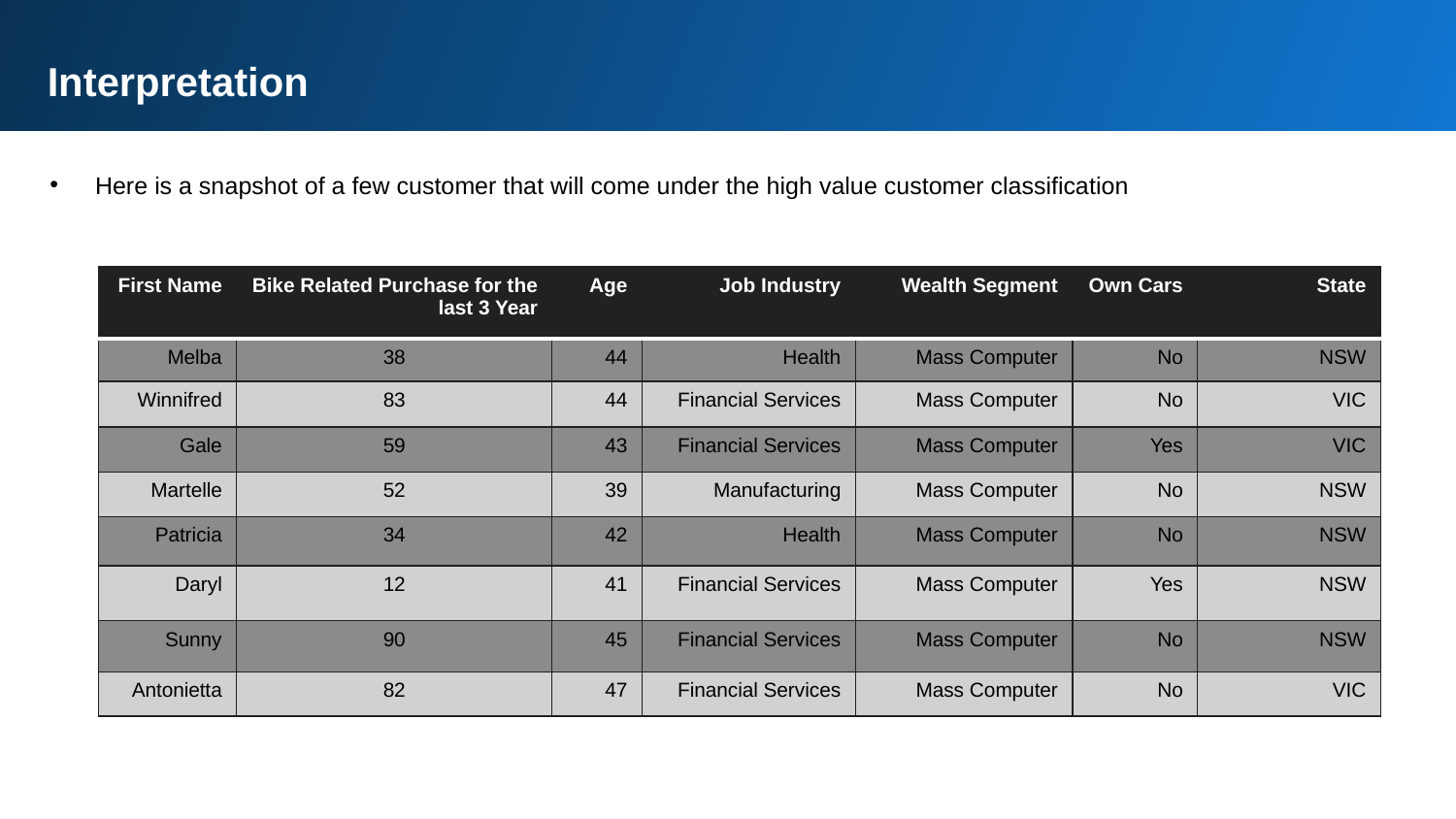

Interpretation
Here is a snapshot of a few customer that will come under the high value customer classification
| First Name | Bike Related Purchase for the last 3 Year | Age | Job Industry | Wealth Segment | Own Cars | State |
| --- | --- | --- | --- | --- | --- | --- |
| Melba | 38 | 44 | Health | Mass Computer | No | NSW |
| Winnifred | 83 | 44 | Financial Services | Mass Computer | No | VIC |
| Gale | 59 | 43 | Financial Services | Mass Computer | Yes | VIC |
| Martelle | 52 | 39 | Manufacturing | Mass Computer | No | NSW |
| Patricia | 34 | 42 | Health | Mass Computer | No | NSW |
| Daryl | 12 | 41 | Financial Services | Mass Computer | Yes | NSW |
| Sunny | 90 | 45 | Financial Services | Mass Computer | No | NSW |
| Antonietta | 82 | 47 | Financial Services | Mass Computer | No | VIC |